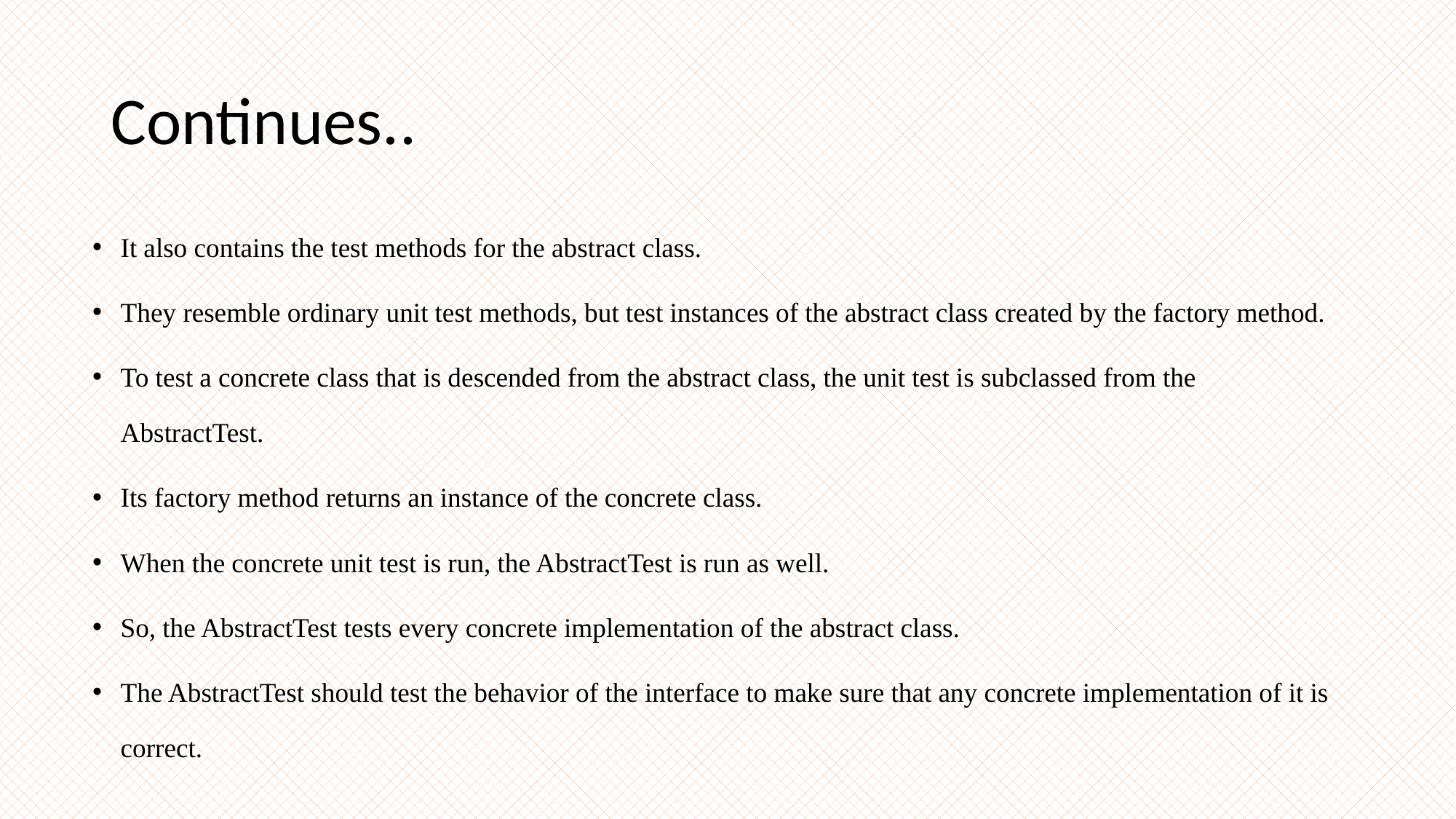

# Continues..
It also contains the test methods for the abstract class.
They resemble ordinary unit test methods, but test instances of the abstract class created by the factory method.
To test a concrete class that is descended from the abstract class, the unit test is subclassed from the AbstractTest.
Its factory method returns an instance of the concrete class.
When the concrete unit test is run, the AbstractTest is run as well.
So, the AbstractTest tests every concrete implementation of the abstract class.
The AbstractTest should test the behavior of the interface to make sure that any concrete implementation of it is correct.